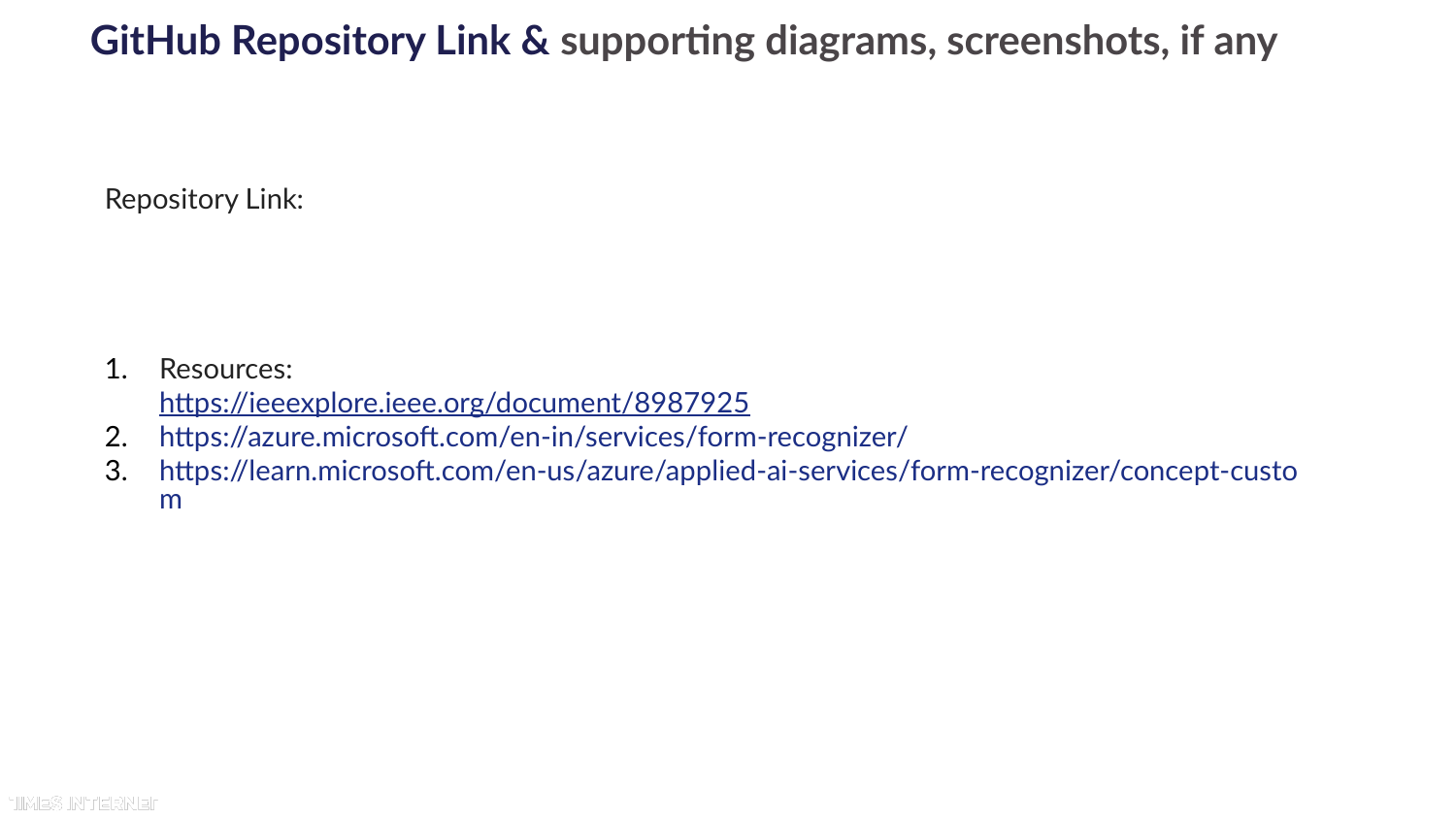

GitHub Repository Link & supporting diagrams, screenshots, if any
Repository Link:

Resources:
https://ieeexplore.ieee.org/document/8987925
https://azure.microsoft.com/en-in/services/form-recognizer/
https://learn.microsoft.com/en-us/azure/applied-ai-services/form-recognizer/concept-custom